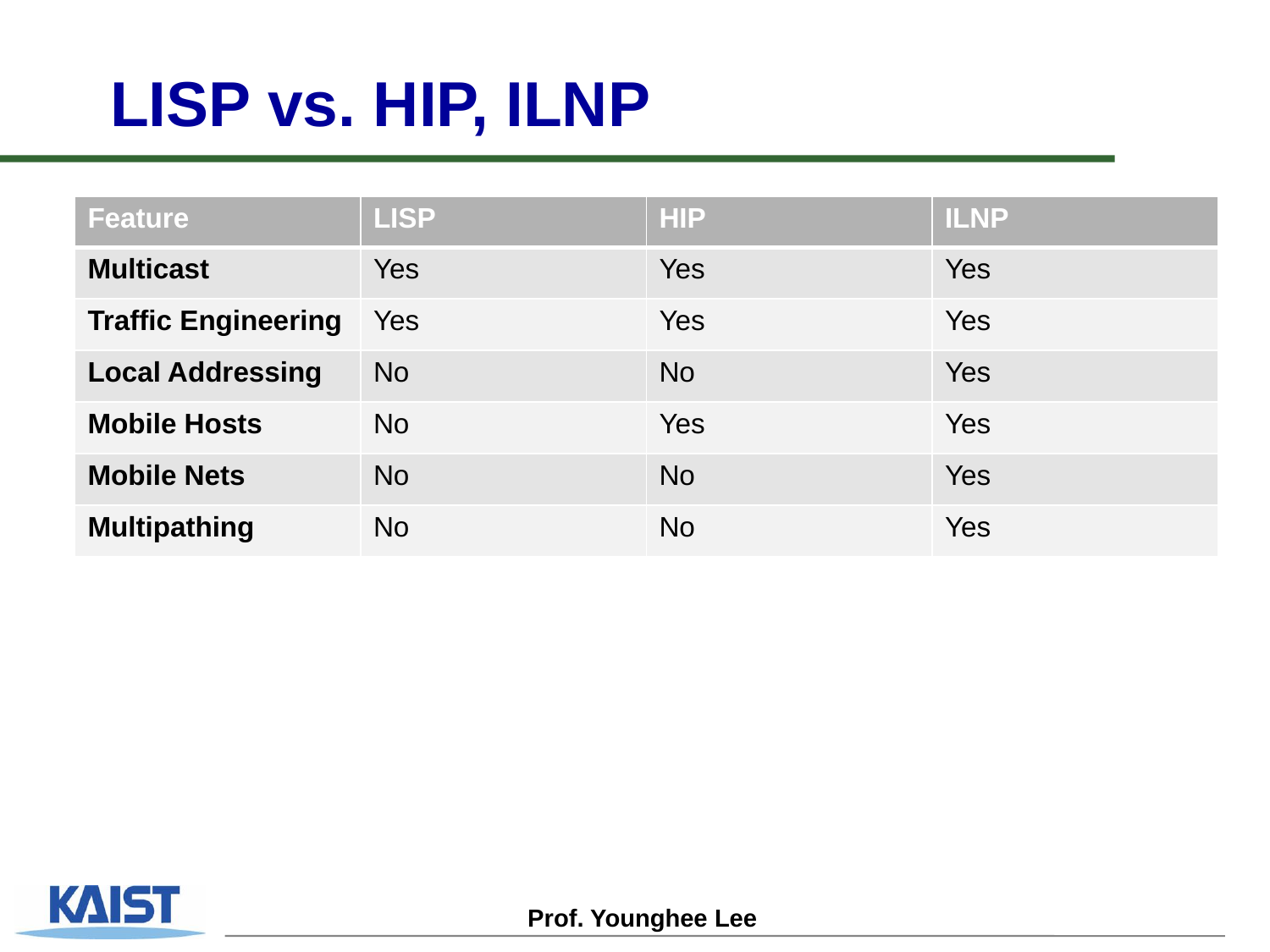

# LISP vs. HIP, ILNP
| Feature | LISP | HIP | ILNP |
| --- | --- | --- | --- |
| Multicast | Yes | Yes | Yes |
| Traffic Engineering | Yes | Yes | Yes |
| Local Addressing | No | No | Yes |
| Mobile Hosts | No | Yes | Yes |
| Mobile Nets | No | No | Yes |
| Multipathing | No | No | Yes |